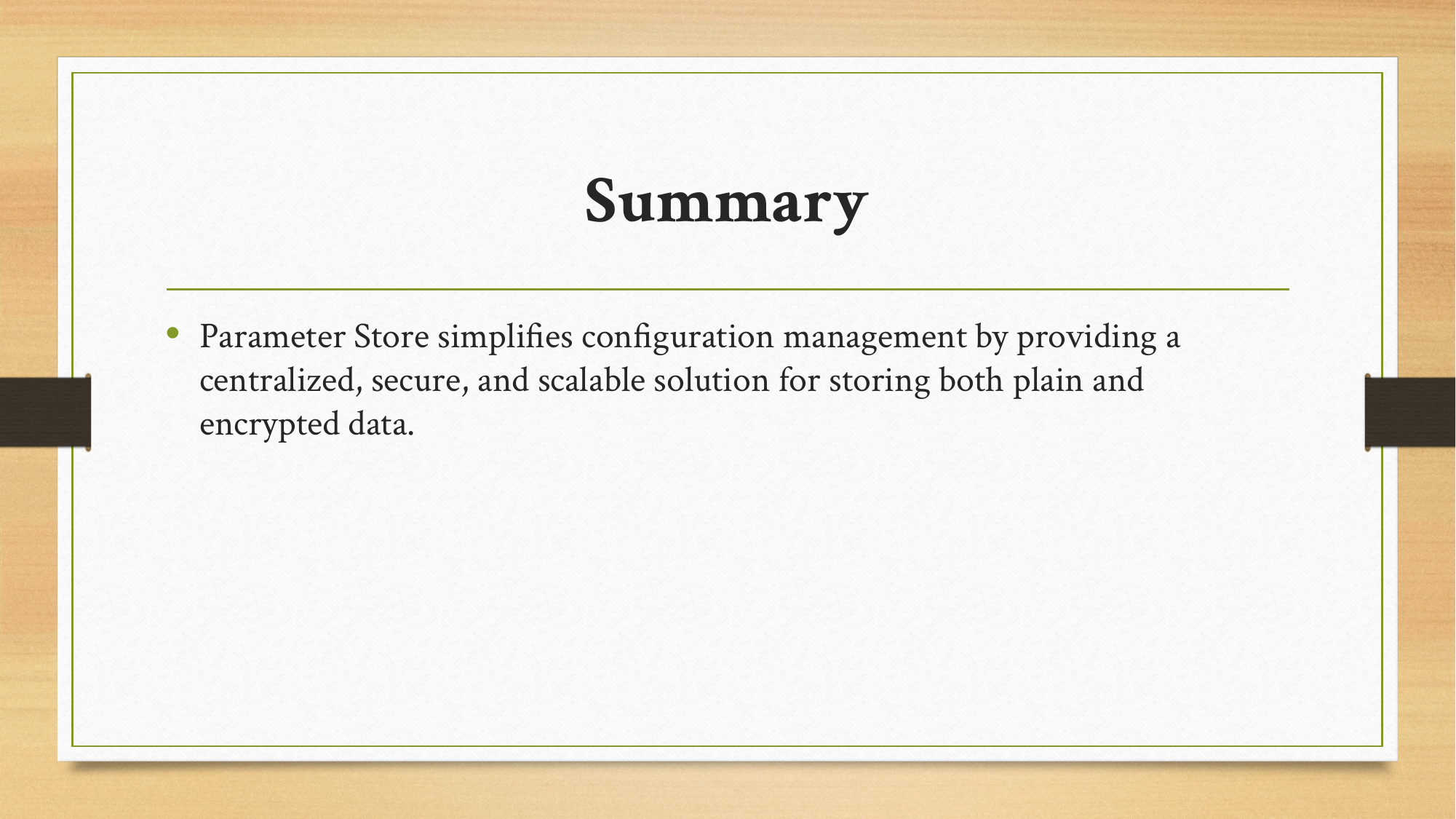

# Summary
Parameter Store simplifies configuration management by providing a centralized, secure, and scalable solution for storing both plain and encrypted data.